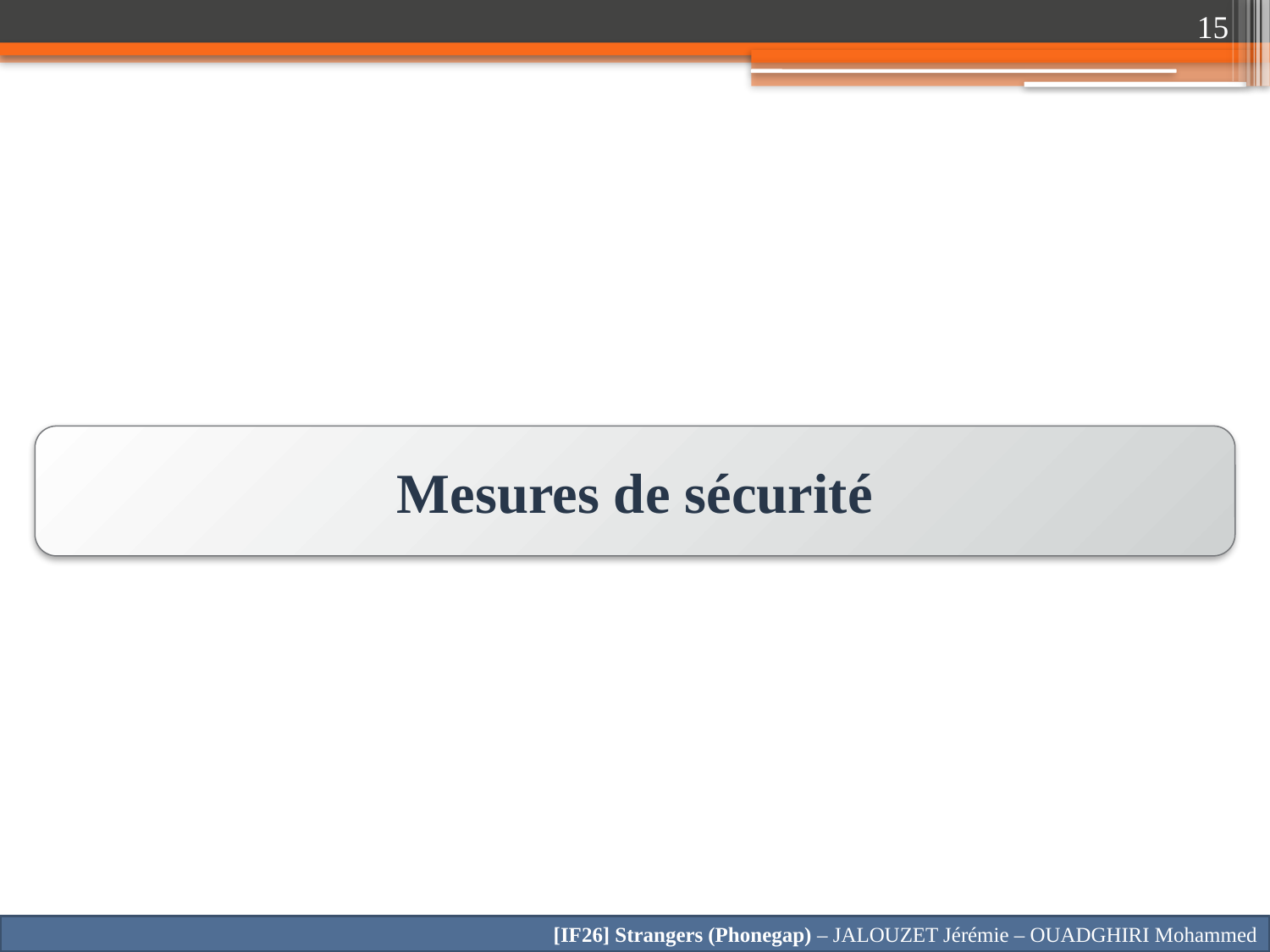

15
Mesures de sécurité
[IF26] Strangers (Phonegap) – JALOUZET Jérémie – OUADGHIRI Mohammed